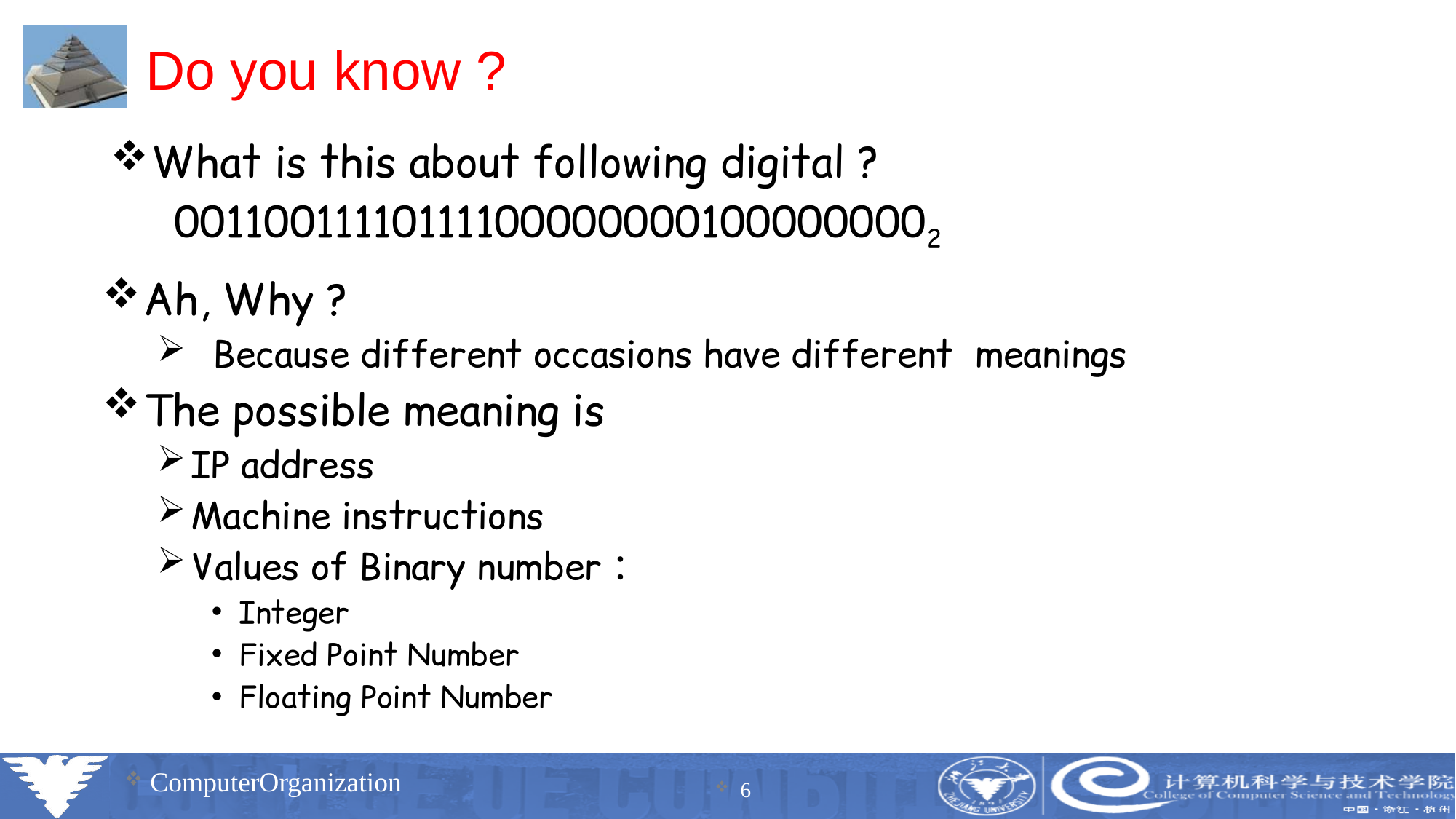

# Do you know ?
What is this about following digital ?
     001100111101111000000001000000002
Ah, Why ?
  Because different occasions have different  meanings
The possible meaning is
IP address
Machine instructions
Values of Binary number：
Integer
Fixed Point Number
Floating Point Number